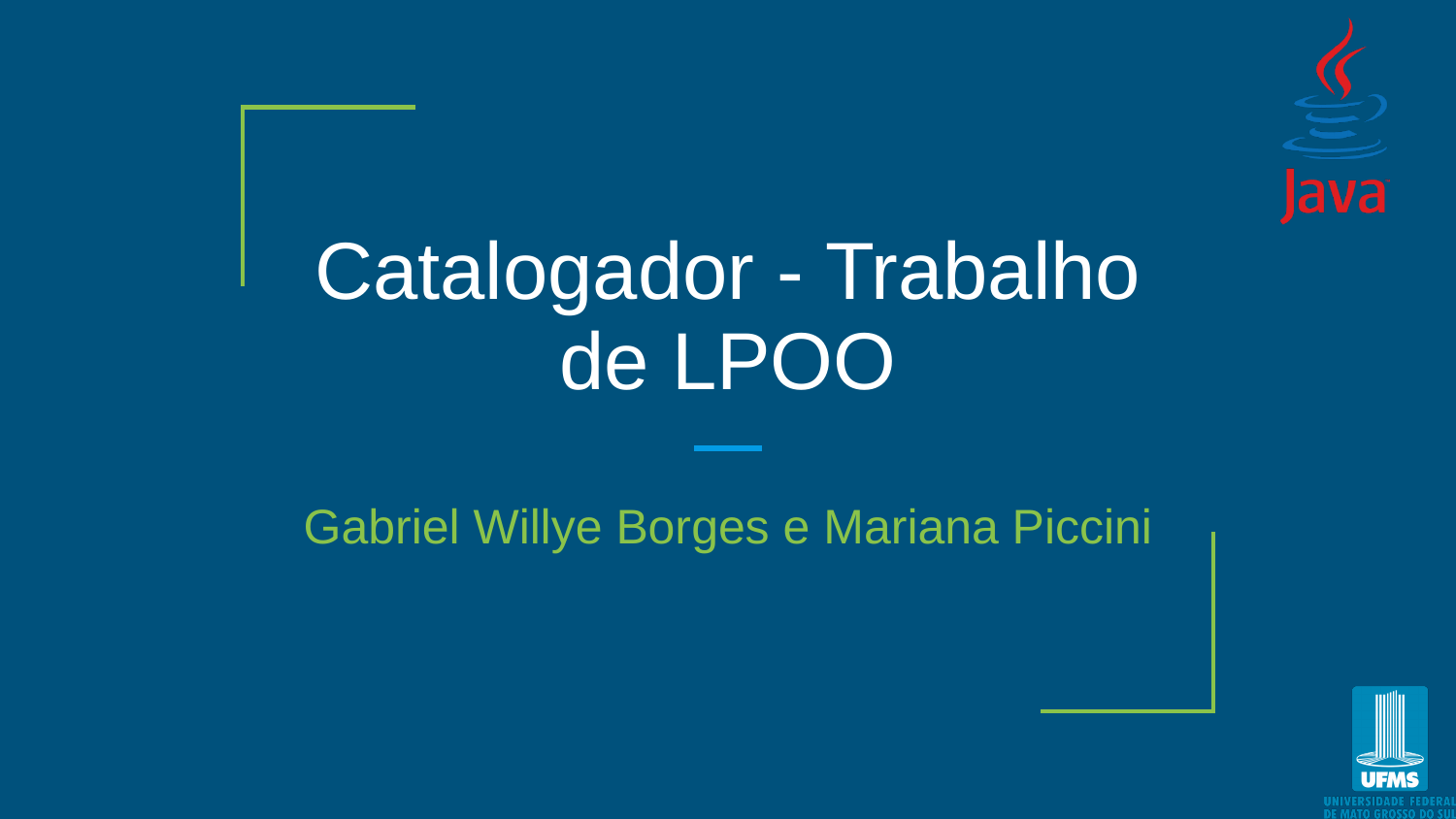

# Catalogador - Trabalho de LPOO
Gabriel Willye Borges e Mariana Piccini